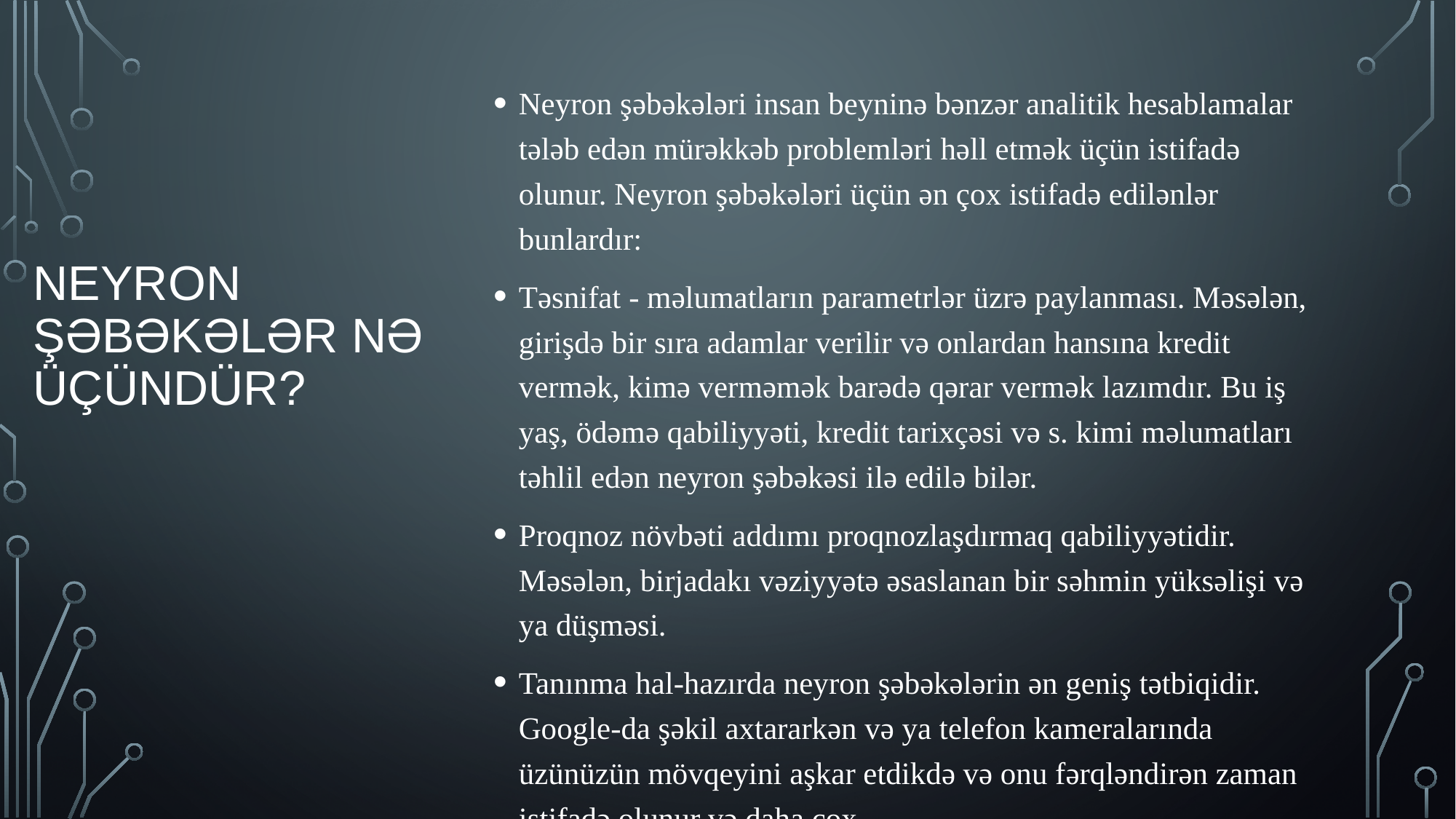

Neyron şəbəkələri insan beyninə bənzər analitik hesablamalar tələb edən mürəkkəb problemləri həll etmək üçün istifadə olunur. Neyron şəbəkələri üçün ən çox istifadə edilənlər bunlardır:
Təsnifat - məlumatların parametrlər üzrə paylanması. Məsələn, girişdə bir sıra adamlar verilir və onlardan hansına kredit vermək, kimə verməmək barədə qərar vermək lazımdır. Bu iş yaş, ödəmə qabiliyyəti, kredit tarixçəsi və s. kimi məlumatları təhlil edən neyron şəbəkəsi ilə edilə bilər.
Proqnoz növbəti addımı proqnozlaşdırmaq qabiliyyətidir. Məsələn, birjadakı vəziyyətə əsaslanan bir səhmin yüksəlişi və ya düşməsi.
Tanınma hal-hazırda neyron şəbəkələrin ən geniş tətbiqidir. Google-da şəkil axtararkən və ya telefon kameralarında üzünüzün mövqeyini aşkar etdikdə və onu fərqləndirən zaman istifadə olunur və daha çox.

# Neyron şəbəkələr nə üçündür?